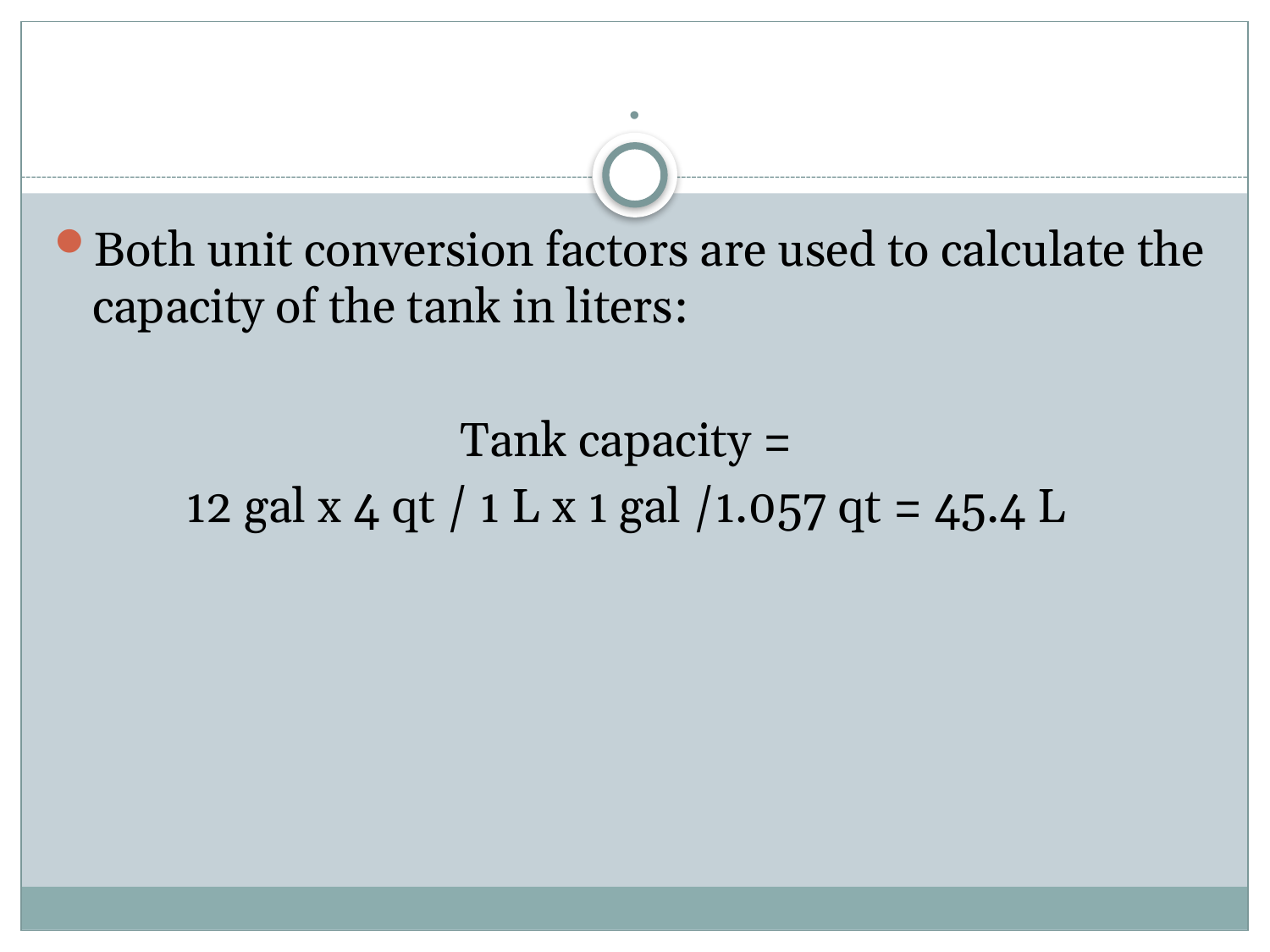

# .
Both unit conversion factors are used to calculate the capacity of the tank in liters:

Tank capacity =
12 gal x 4 qt / 1 L x 1 gal /1.057 qt = 45.4 L